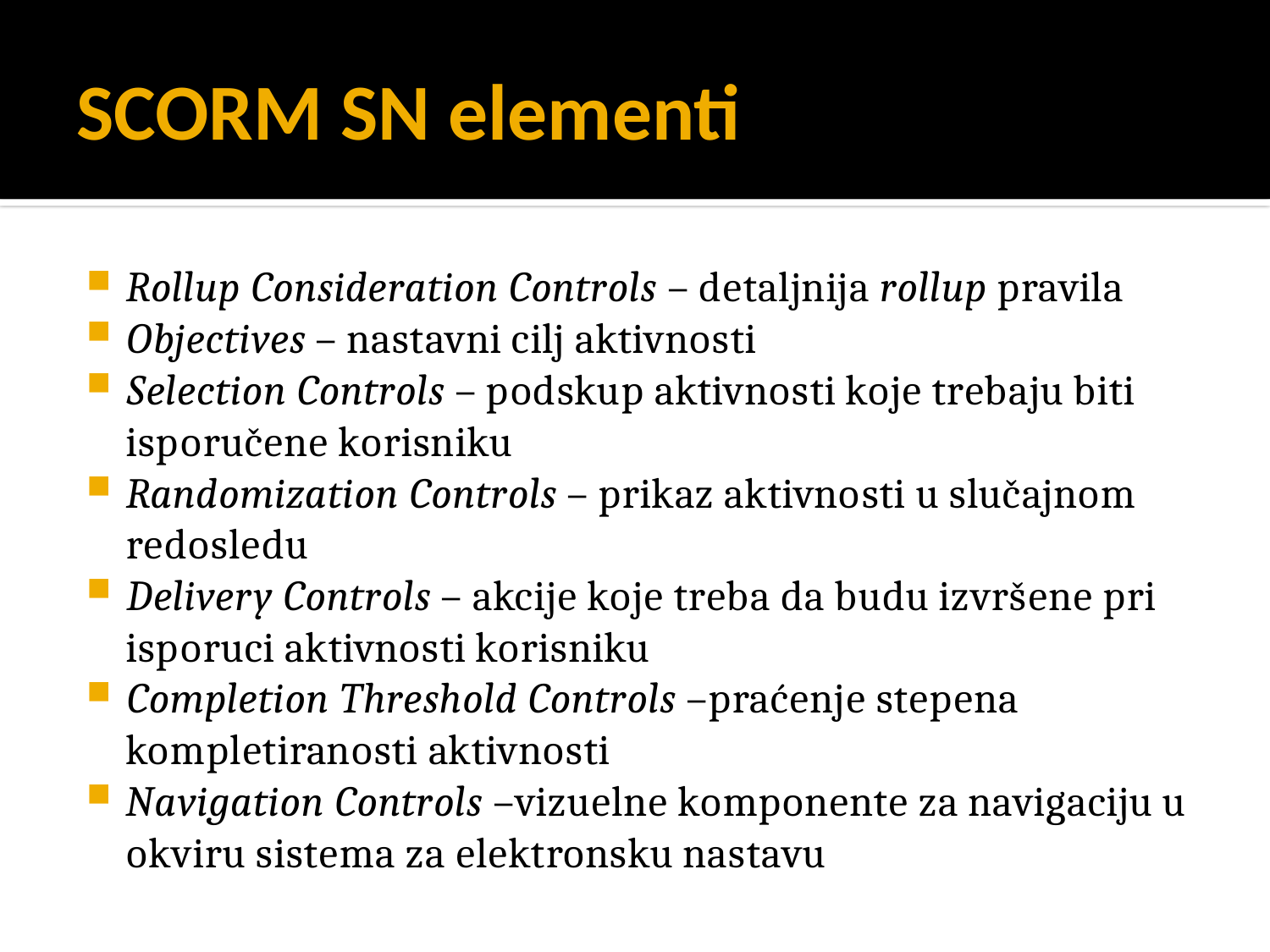

# SCORM SN elementi
Rollup Consideration Controls – detaljnija rollup pravila
Objectives – nastavni cilj aktivnosti
Selection Controls – podskup aktivnosti koje trebaju biti isporučene korisniku
Randomization Controls – prikaz aktivnosti u slučajnom redosledu
Delivery Controls – akcije koje treba da budu izvršene pri isporuci aktivnosti korisniku
Completion Threshold Controls –praćenje stepena kompletiranosti aktivnosti
Navigation Controls –vizuelne komponente za navigaciju u okviru sistema za elektronsku nastavu